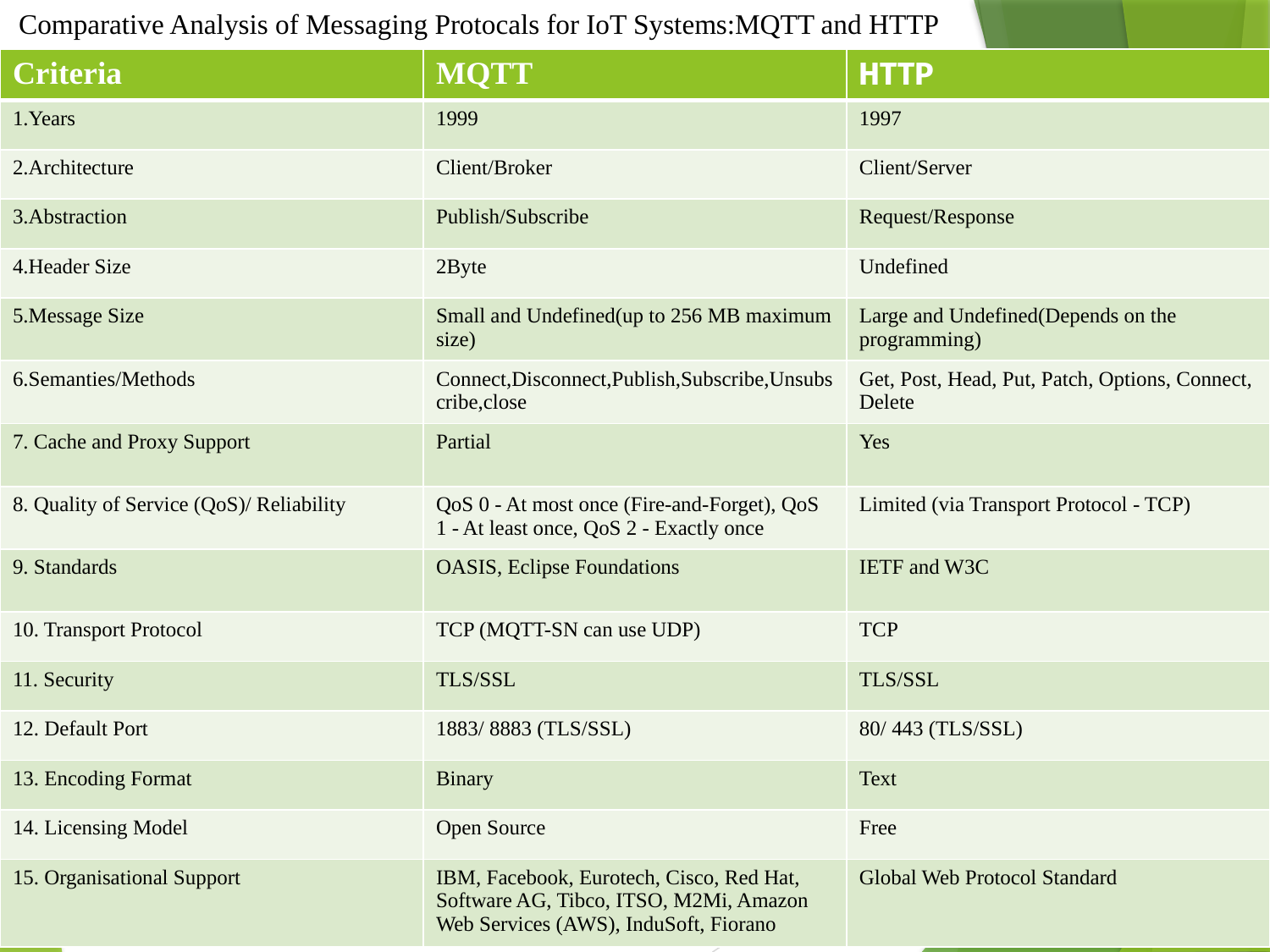

Comparative Analysis of Messaging Protocals for IoT Systems:MQTT and HTTP
| Criteria | MQTT | HTTP |
| --- | --- | --- |
| 1.Years | 1999 | 1997 |
| 2.Architecture | Client/Broker | Client/Server |
| 3.Abstraction | Publish/Subscribe | Request/Response |
| 4.Header Size | 2Byte | Undefined |
| 5.Message Size | Small and Undefined(up to 256 MB maximum size) | Large and Undefined(Depends on the programming) |
| 6.Semanties/Methods | Connect,Disconnect,Publish,Subscribe,Unsubscribe,close | Get, Post, Head, Put, Patch, Options, Connect, Delete |
| 7. Cache and Proxy Support | Partial | Yes |
| 8. Quality of Service (QoS)/ Reliability | QoS 0 - At most once (Fire-and-Forget), QoS 1 - At least once, QoS 2 - Exactly once | Limited (via Transport Protocol - TCP) |
| 9. Standards | OASIS, Eclipse Foundations | IETF and W3C |
| 10. Transport Protocol | TCP (MQTT-SN can use UDP) | TCP |
| 11. Security | TLS/SSL | TLS/SSL |
| 12. Default Port | 1883/ 8883 (TLS/SSL) | 80/ 443 (TLS/SSL) |
| 13. Encoding Format | Binary | Text |
| 14. Licensing Model | Open Source | Free |
| 15. Organisational Support | IBM, Facebook, Eurotech, Cisco, Red Hat, Software AG, Tibco, ITSO, M2Mi, Amazon Web Services (AWS), InduSoft, Fiorano | Global Web Protocol Standard |